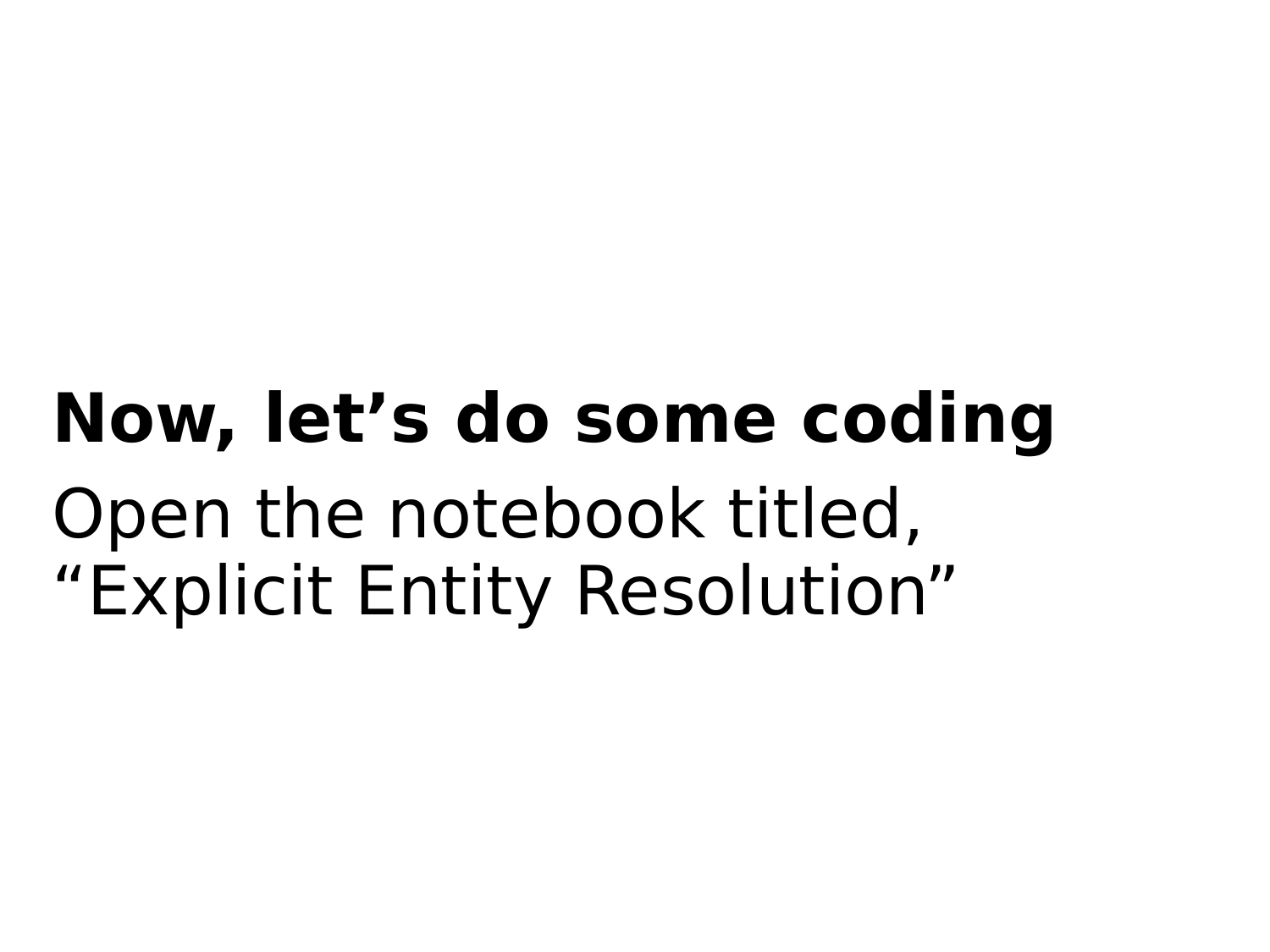

# Now, let’s do some coding
Open the notebook titled, “Explicit Entity Resolution”